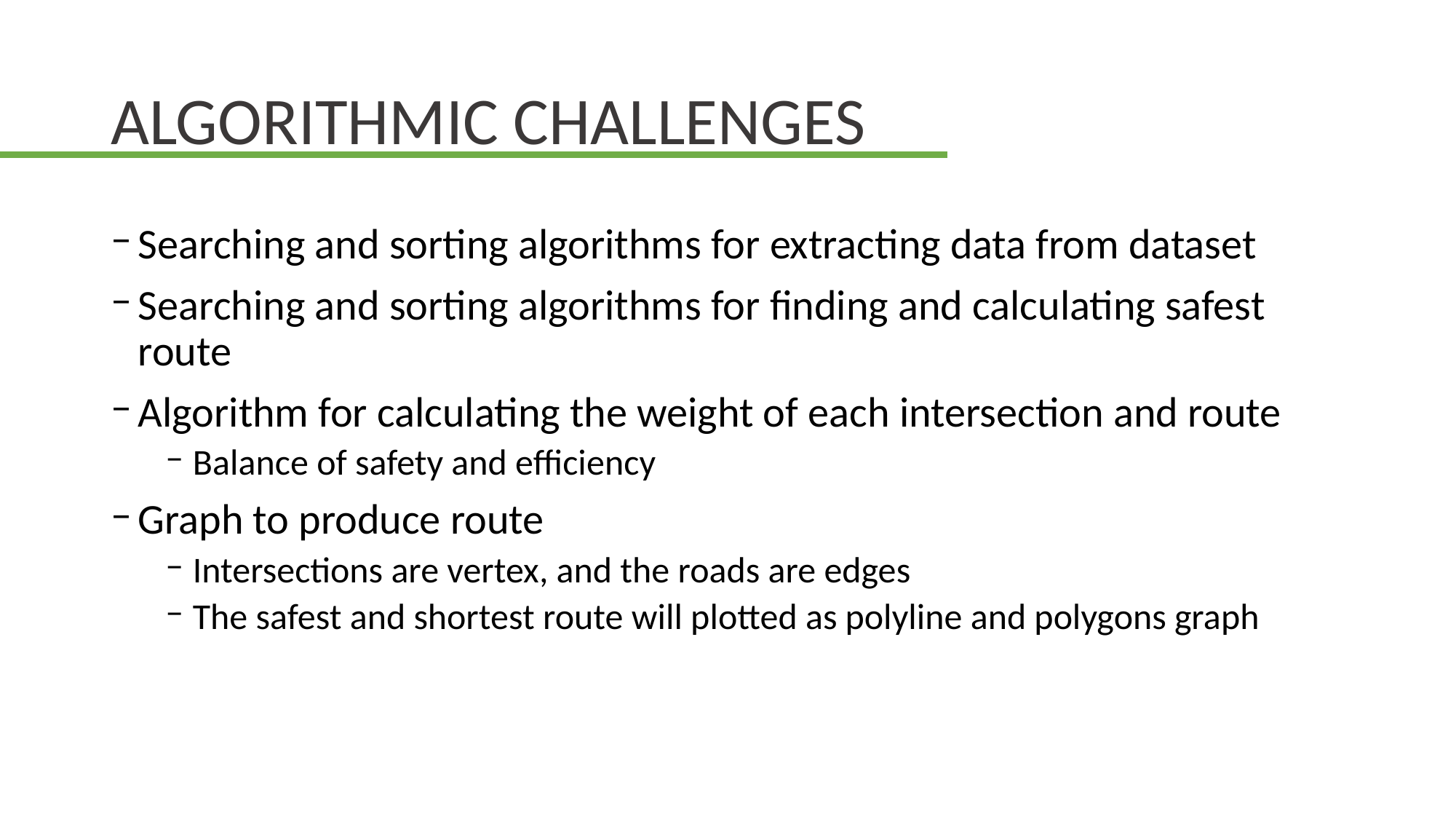

# ALGORITHMIC CHALLENGES
Searching and sorting algorithms for extracting data from dataset
Searching and sorting algorithms for finding and calculating safest route
Algorithm for calculating the weight of each intersection and route
Balance of safety and efficiency
Graph to produce route
Intersections are vertex, and the roads are edges
The safest and shortest route will plotted as polyline and polygons graph